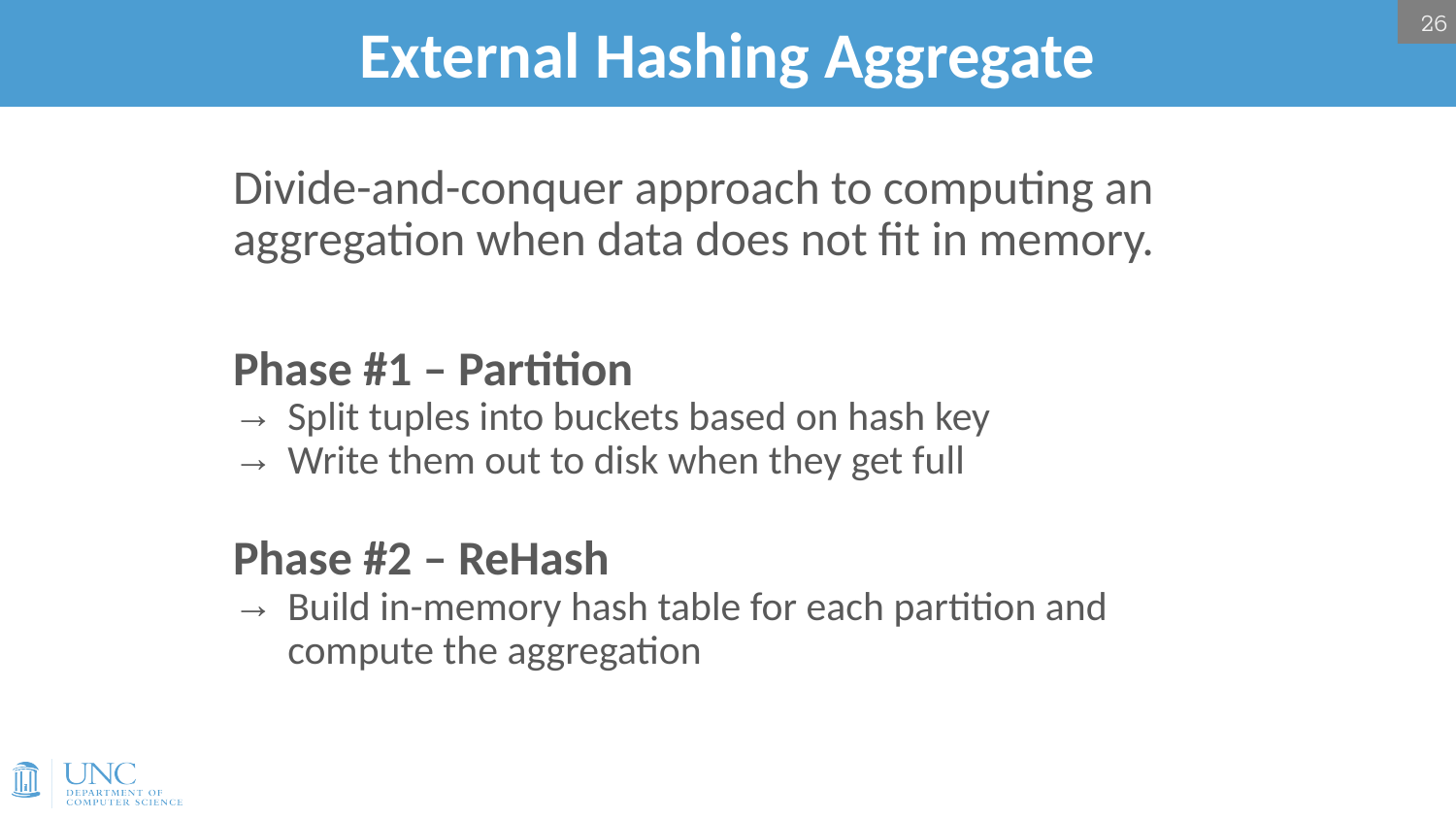

26
# External Hashing Aggregate
Divide-and-conquer approach to computing an aggregation when data does not fit in memory.

Phase #1 – Partition
Split tuples into buckets based on hash key
Write them out to disk when they get full

Phase #2 – ReHash
Build in-memory hash table for each partition and compute the aggregation